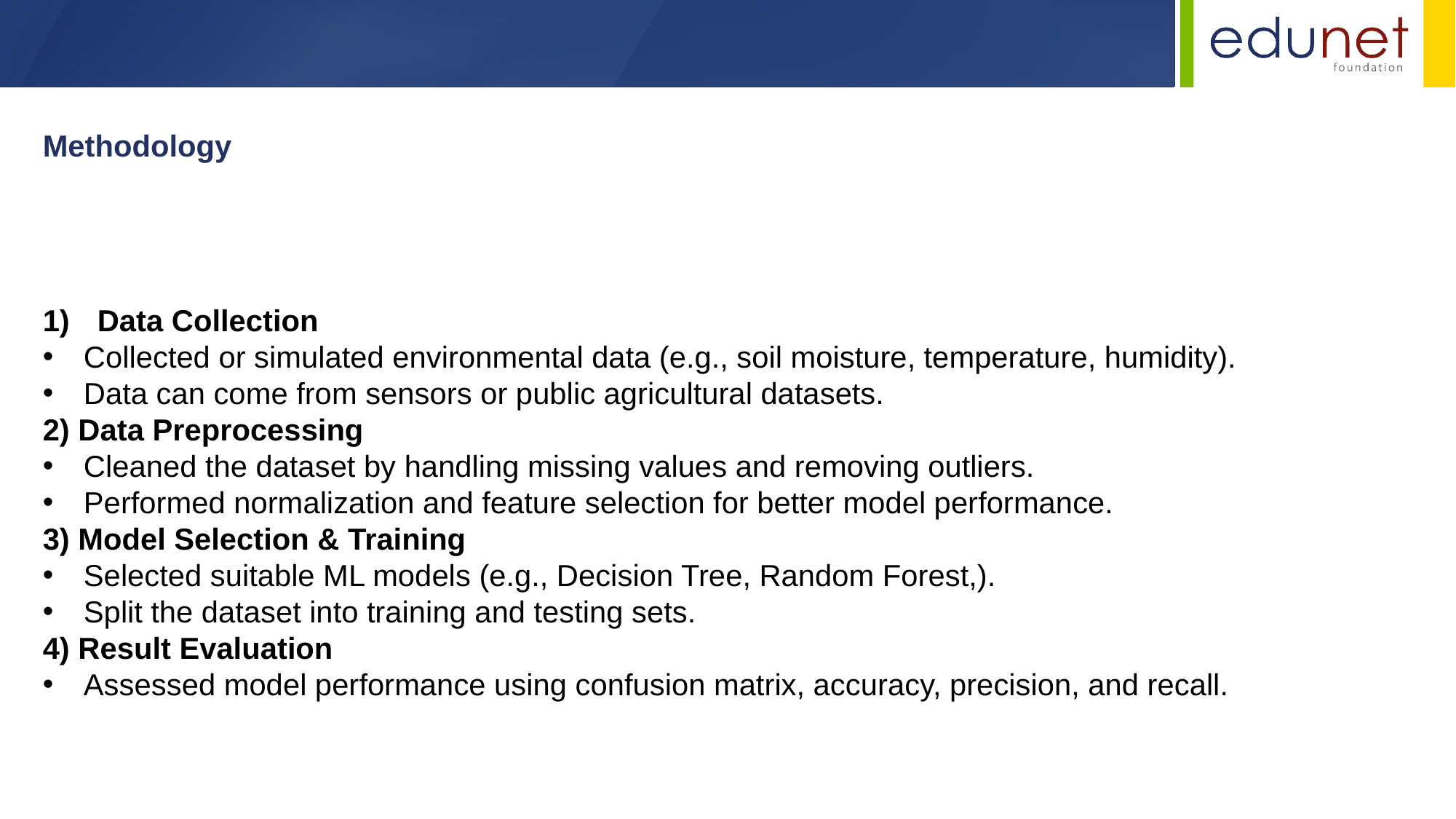

Methodology
Data Collection
Collected or simulated environmental data (e.g., soil moisture, temperature, humidity).
Data can come from sensors or public agricultural datasets.
2) Data Preprocessing
Cleaned the dataset by handling missing values and removing outliers.
Performed normalization and feature selection for better model performance.
3) Model Selection & Training
Selected suitable ML models (e.g., Decision Tree, Random Forest,).
Split the dataset into training and testing sets.
4) Result Evaluation
Assessed model performance using confusion matrix, accuracy, precision, and recall.